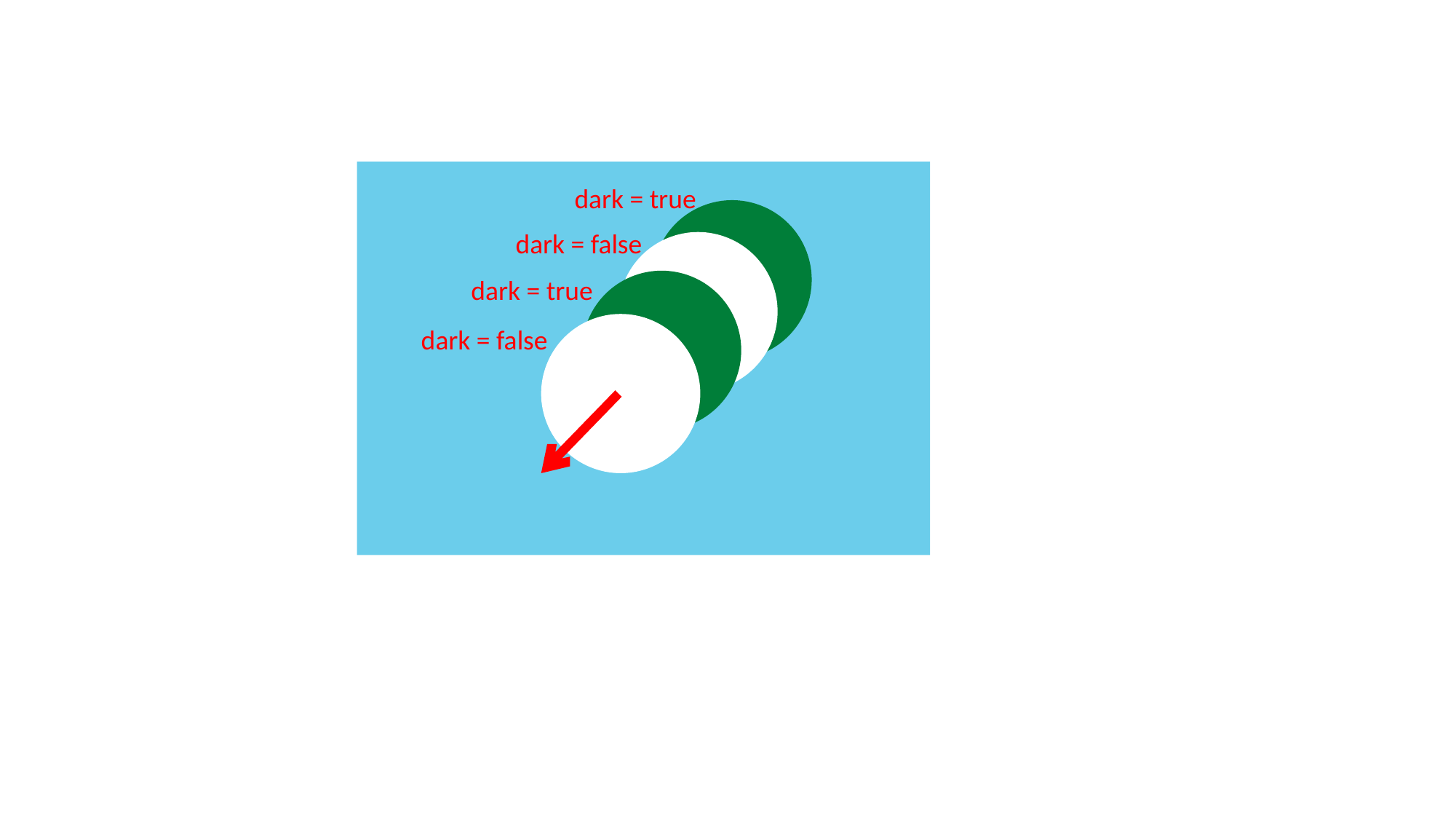

dark = true

dark = false

dark = true

dark = false